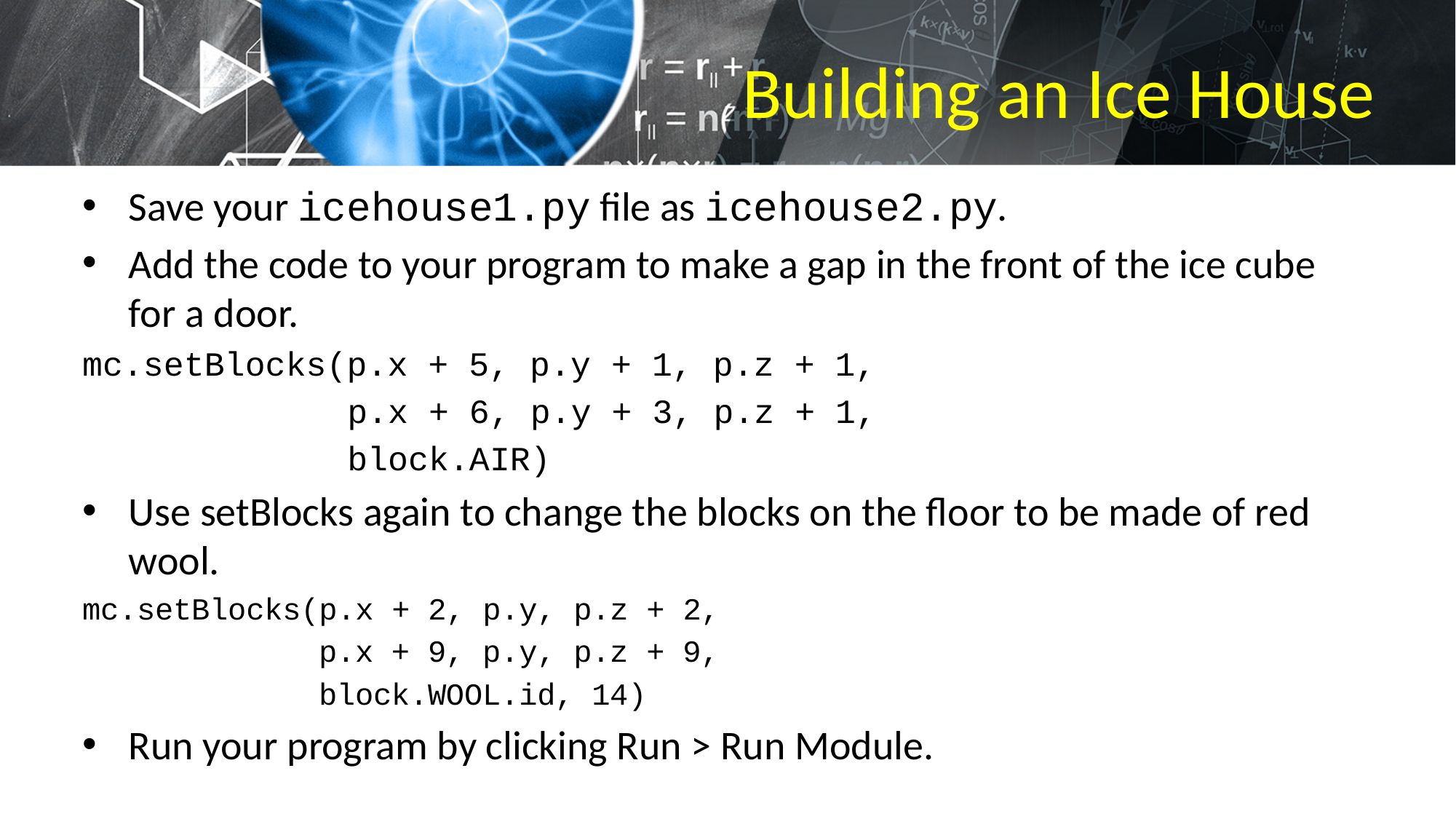

# Building an Ice House
Save your icehouse1.py file as icehouse2.py.
Add the code to your program to make a gap in the front of the ice cube for a door.
mc.setBlocks(p.x + 5, p.y + 1, p.z + 1,
             p.x + 6, p.y + 3, p.z + 1,
             block.AIR)
Use setBlocks again to change the blocks on the floor to be made of red wool.
mc.setBlocks(p.x + 2, p.y, p.z + 2,
             p.x + 9, p.y, p.z + 9,
             block.WOOL.id, 14)
Run your program by clicking Run > Run Module.